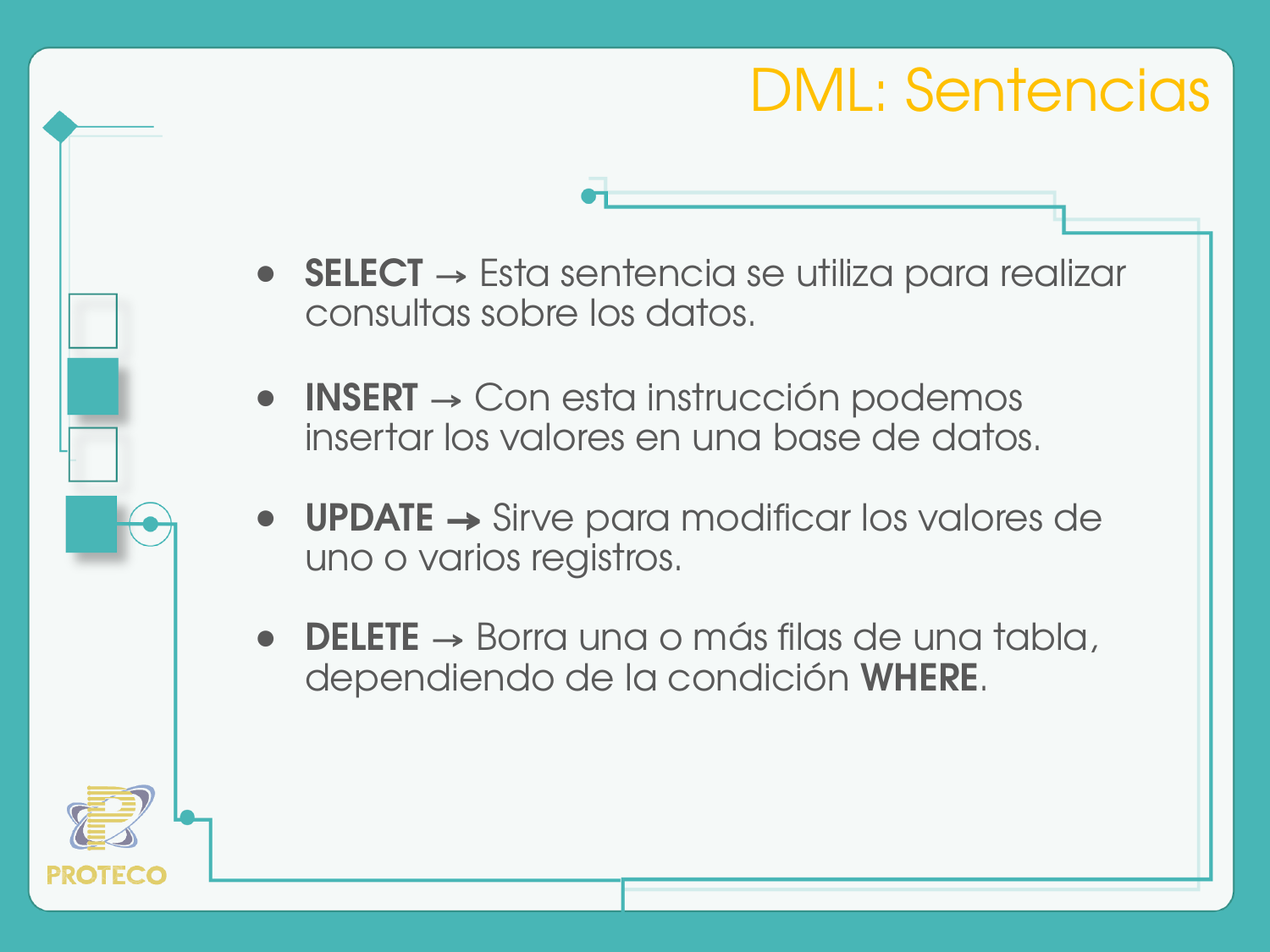

# DML: Sentencias
SELECT → Esta sentencia se utiliza para realizar consultas sobre los datos.
INSERT → Con esta instrucción podemos insertar los valores en una base de datos.
UPDATE → Sirve para modificar los valores de uno o varios registros.
DELETE → Borra una o más filas de una tabla, dependiendo de la condición WHERE.